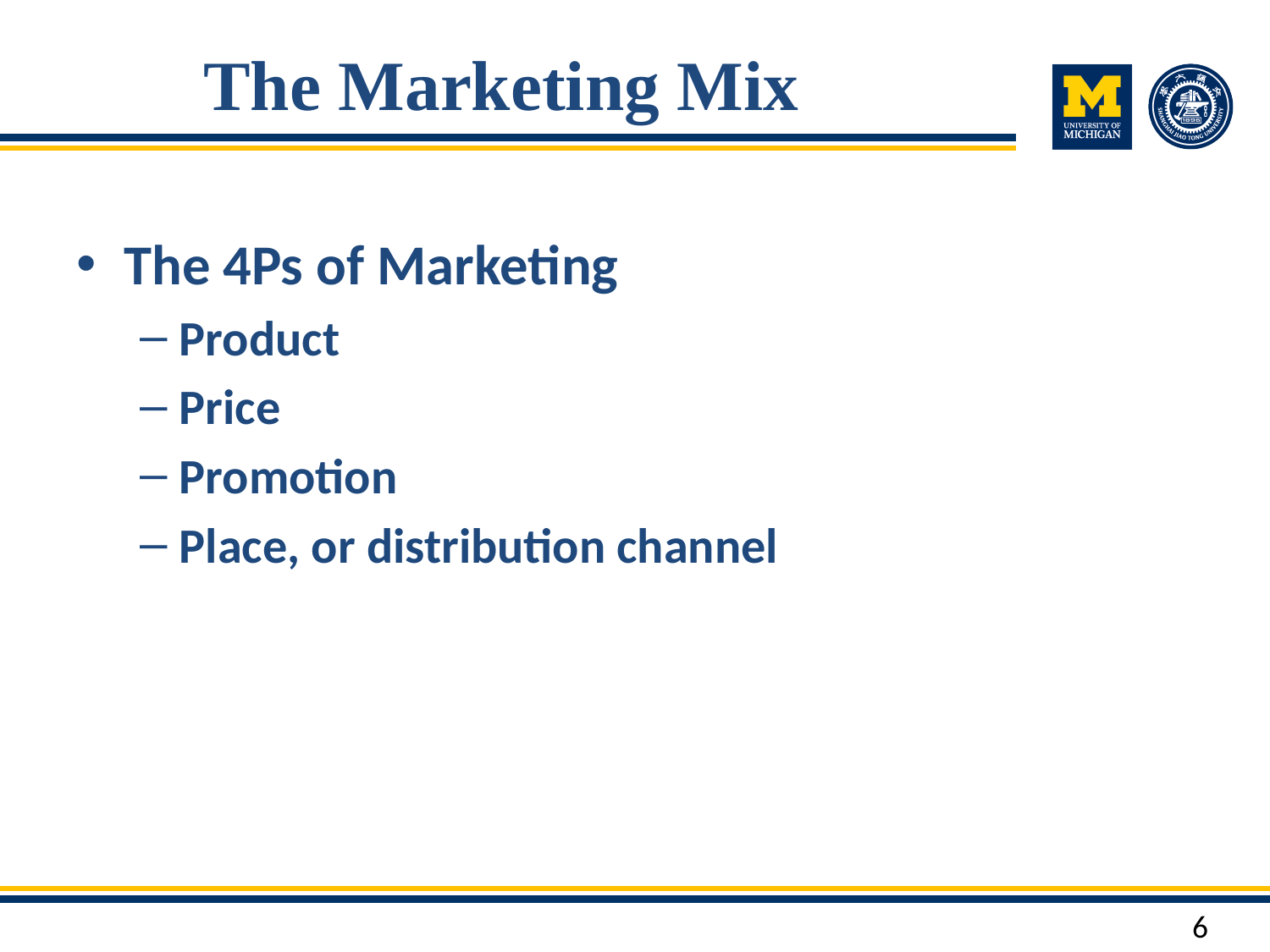

# The Marketing Mix
The 4Ps of Marketing
Product
Price
Promotion
Place, or distribution channel